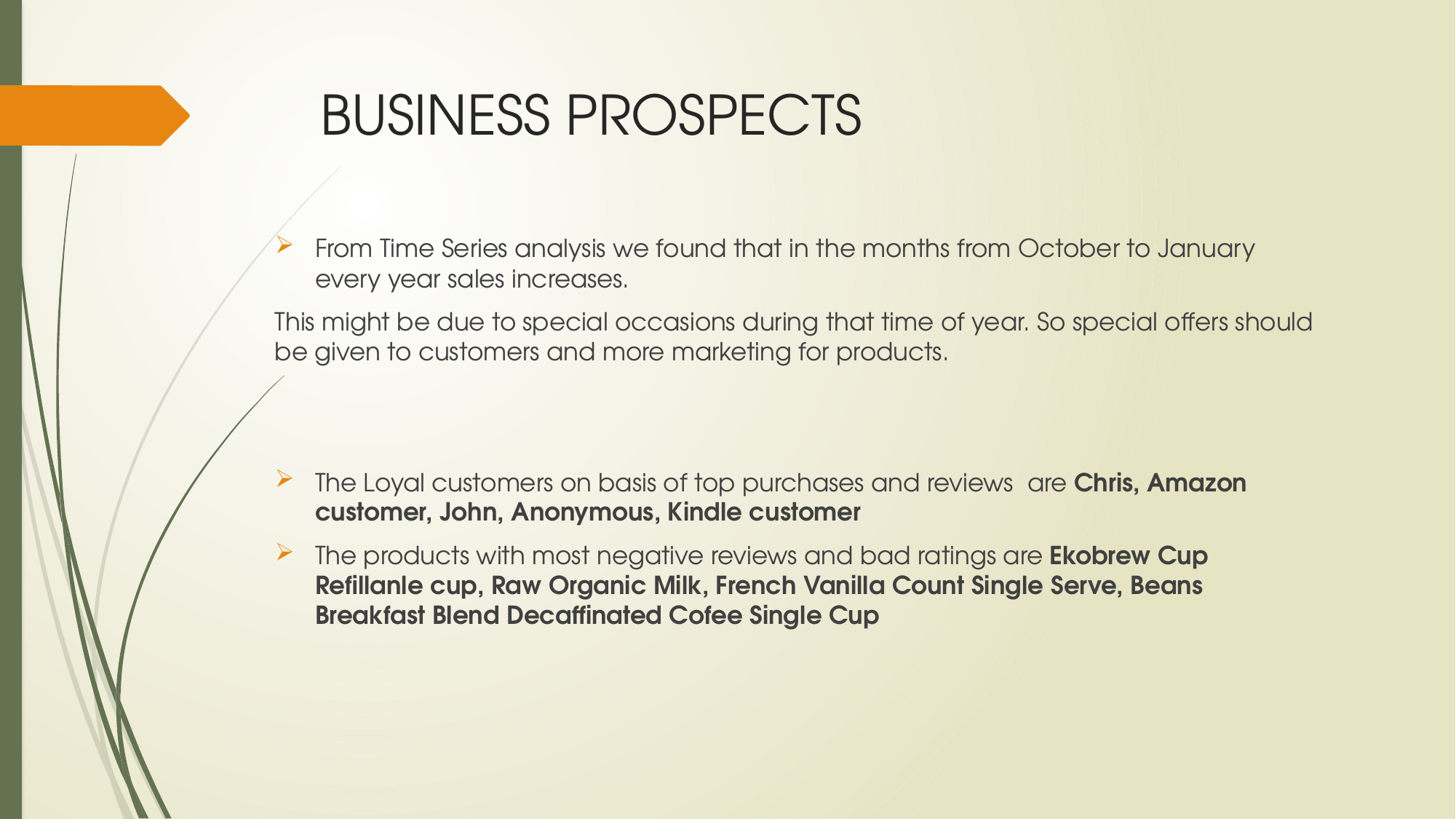

# BUSINESS PROSPECTS

From Time Series analysis we found that in the months from October to January every year sales increases.
This might be due to special occasions during that time of year. So special offers should be given to customers and more marketing for products.

The Loyal customers on basis of top purchases and reviews  are Chris, Amazon customer, John, Anonymous, Kindle customer
The products with most negative reviews and bad ratings are Ekobrew Cup Refillanle cup, Raw Organic Milk, French Vanilla Count Single Serve, Beans Breakfast Blend Decaffinated Cofee Single Cup